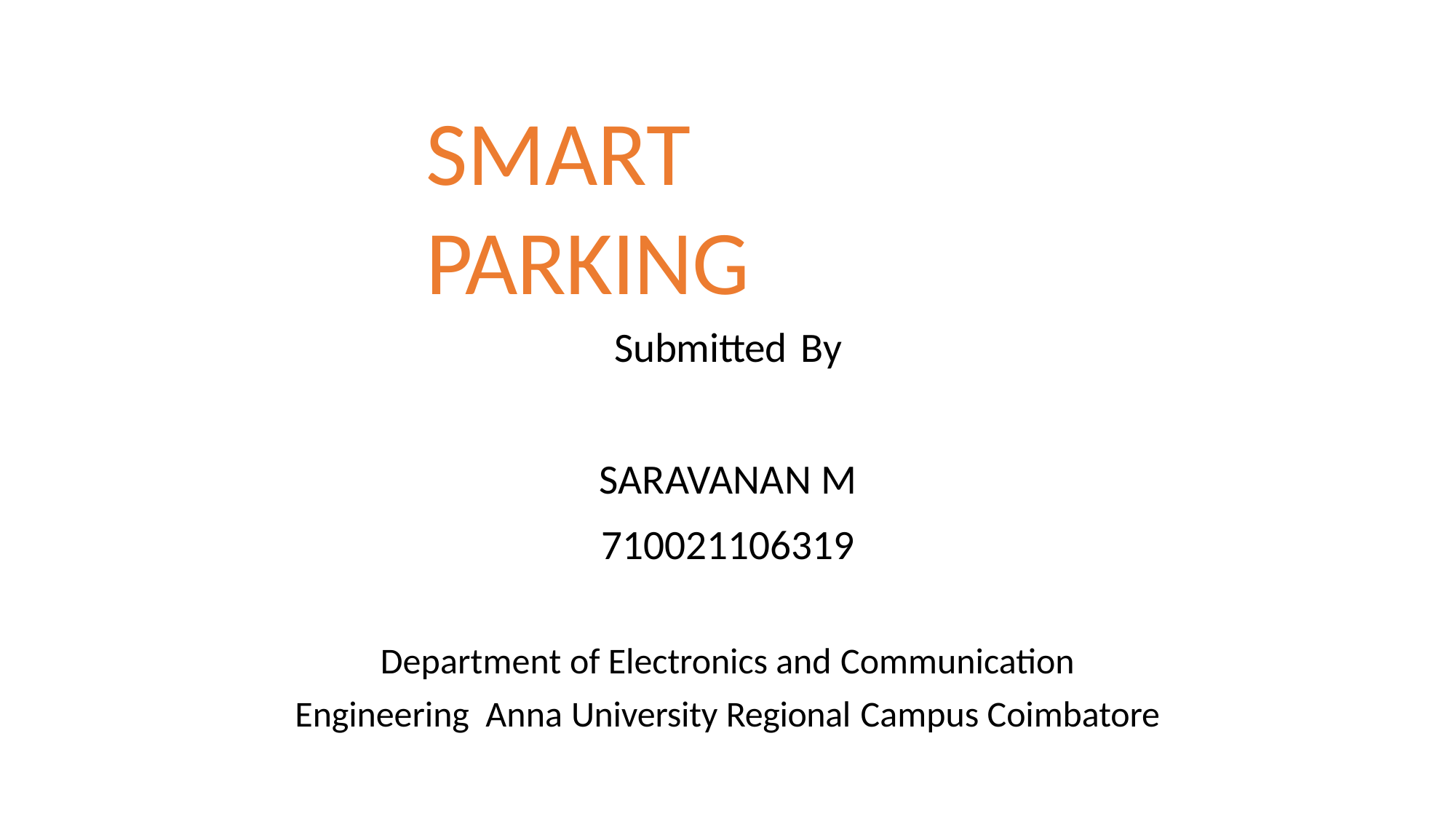

# SMART PARKING
Submitted By

SARAVANAN M
710021106319

Department of Electronics and Communication Engineering  Anna University Regional Campus Coimbatore​